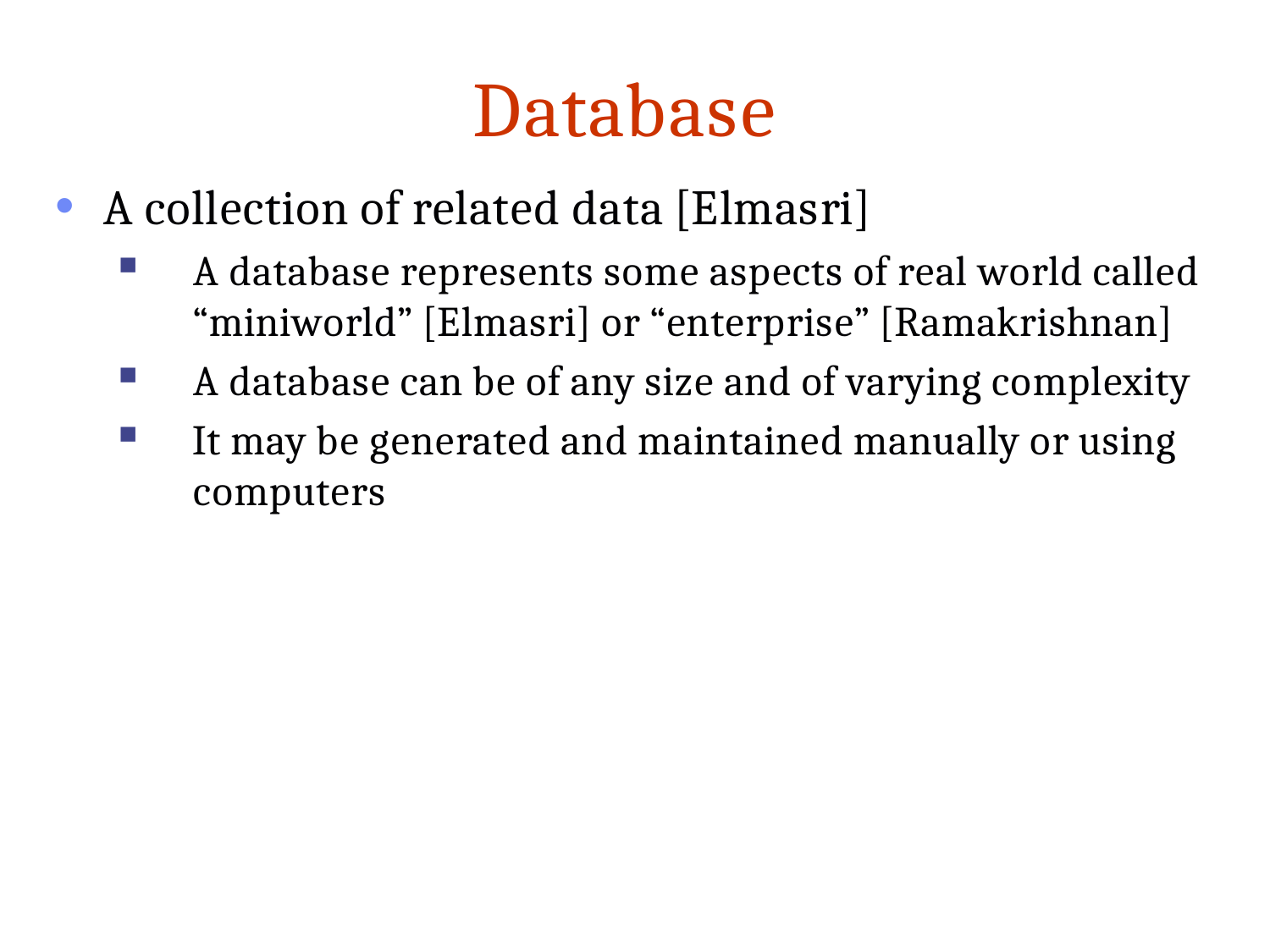

# Database
A collection of related data [Elmasri]
A database represents some aspects of real world called “miniworld” [Elmasri] or “enterprise” [Ramakrishnan]
A database can be of any size and of varying complexity
It may be generated and maintained manually or using computers